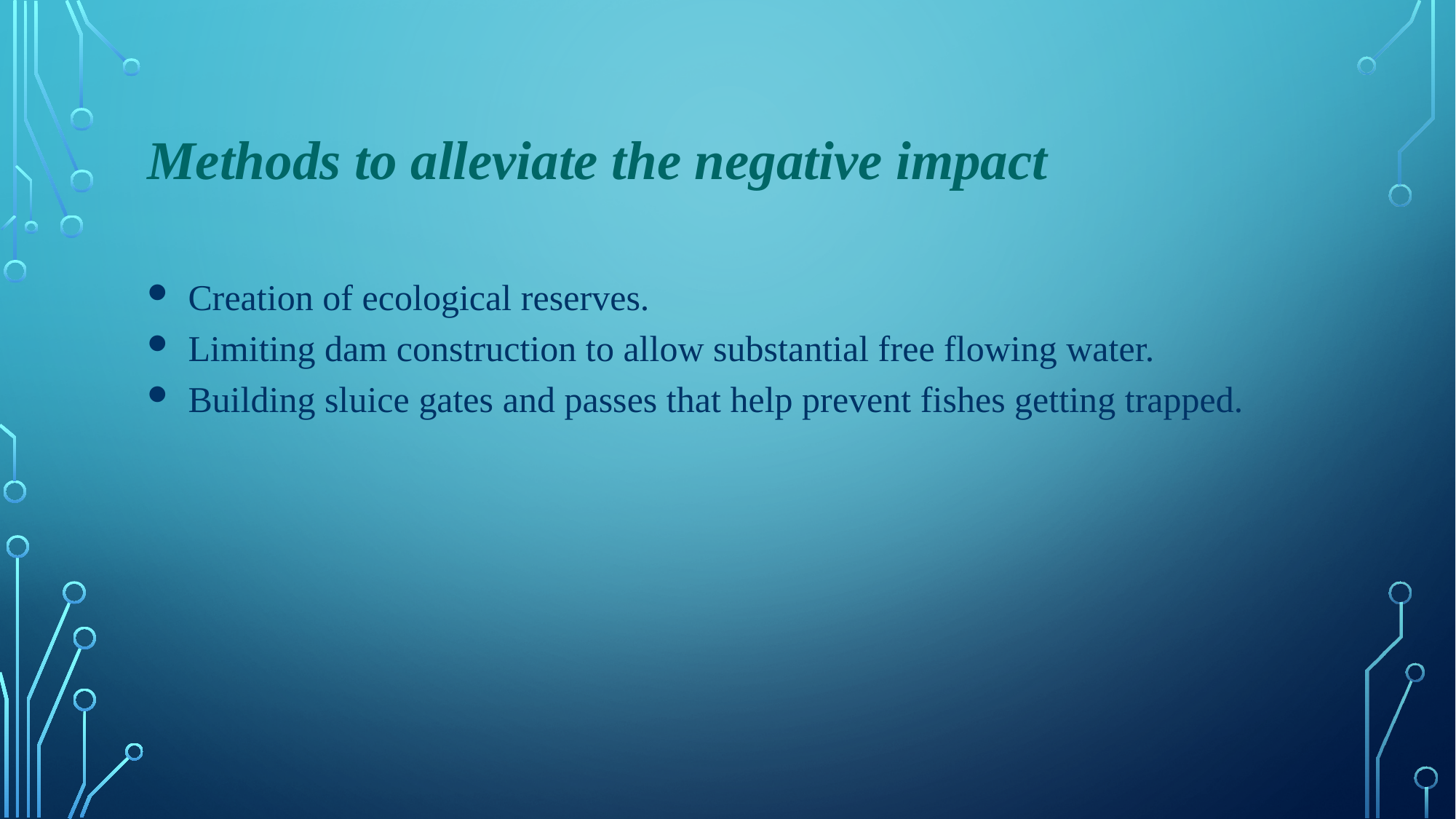

# Methods to alleviate the negative impact
Creation of ecological reserves.
Limiting dam construction to allow substantial free flowing water.
Building sluice gates and passes that help prevent fishes getting trapped.